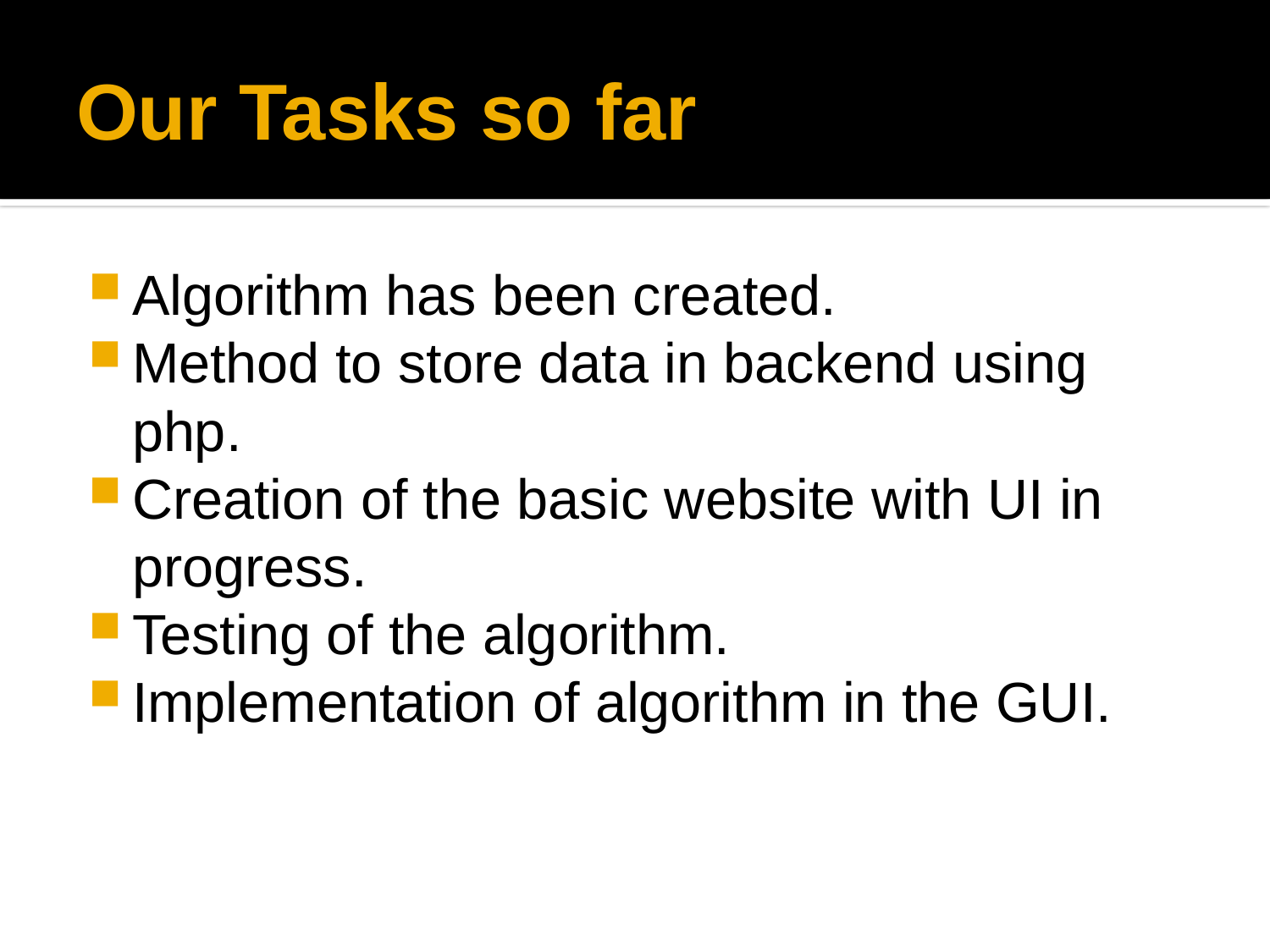

# Our Tasks so far
Algorithm has been created.
Method to store data in backend using php.
Creation of the basic website with UI in progress.
Testing of the algorithm.
Implementation of algorithm in the GUI.